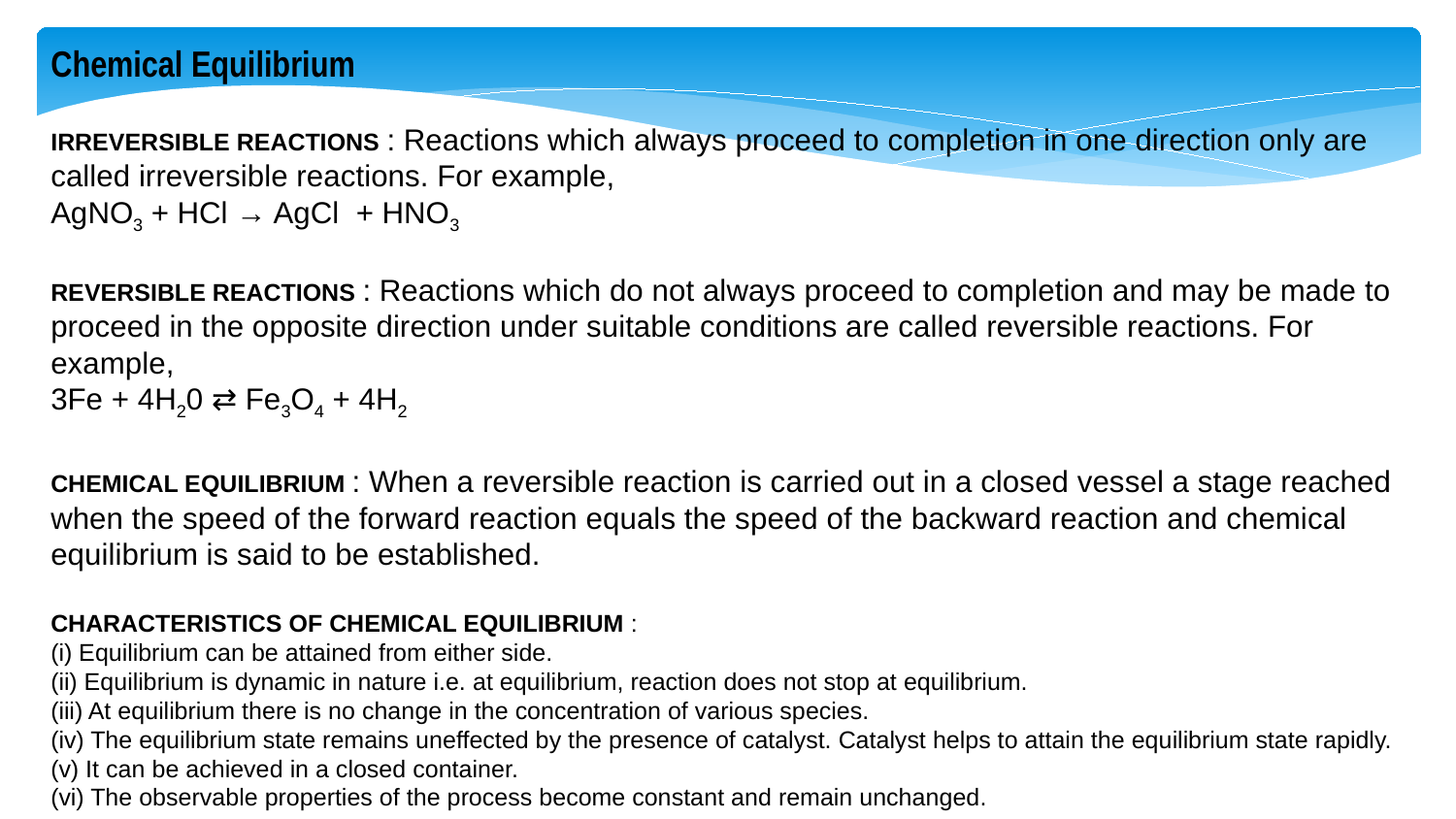

Chemical Equilibrium

IRREVERSIBLE REACTIONS : Reactions which always proceed to completion in one direction only are called irreversible reactions. For example,
AgNO3 + HCl → AgCl  + HNO3

REVERSIBLE REACTIONS : Reactions which do not always proceed to completion and may be made to proceed in the opposite direction under suitable conditions are called reversible reactions. For example,
3Fe + 4H20 ⇄ Fe3O4 + 4H2

CHEMICAL EQUILIBRIUM : When a reversible reaction is carried out in a closed vessel a stage reached when the speed of the forward reaction equals the speed of the backward reaction and chemical equilibrium is said to be established.

CHARACTERISTICS OF CHEMICAL EQUILIBRIUM :
(i) Equilibrium can be attained from either side.
(ii) Equilibrium is dynamic in nature i.e. at equilibrium, reaction does not stop at equilibrium.
(iii) At equilibrium there is no change in the concentration of various species.
(iv) The equilibrium state remains uneffected by the presence of catalyst. Catalyst helps to attain the equilibrium state rapidly.
(v) It can be achieved in a closed container.
(vi) The observable properties of the process become constant and remain unchanged.